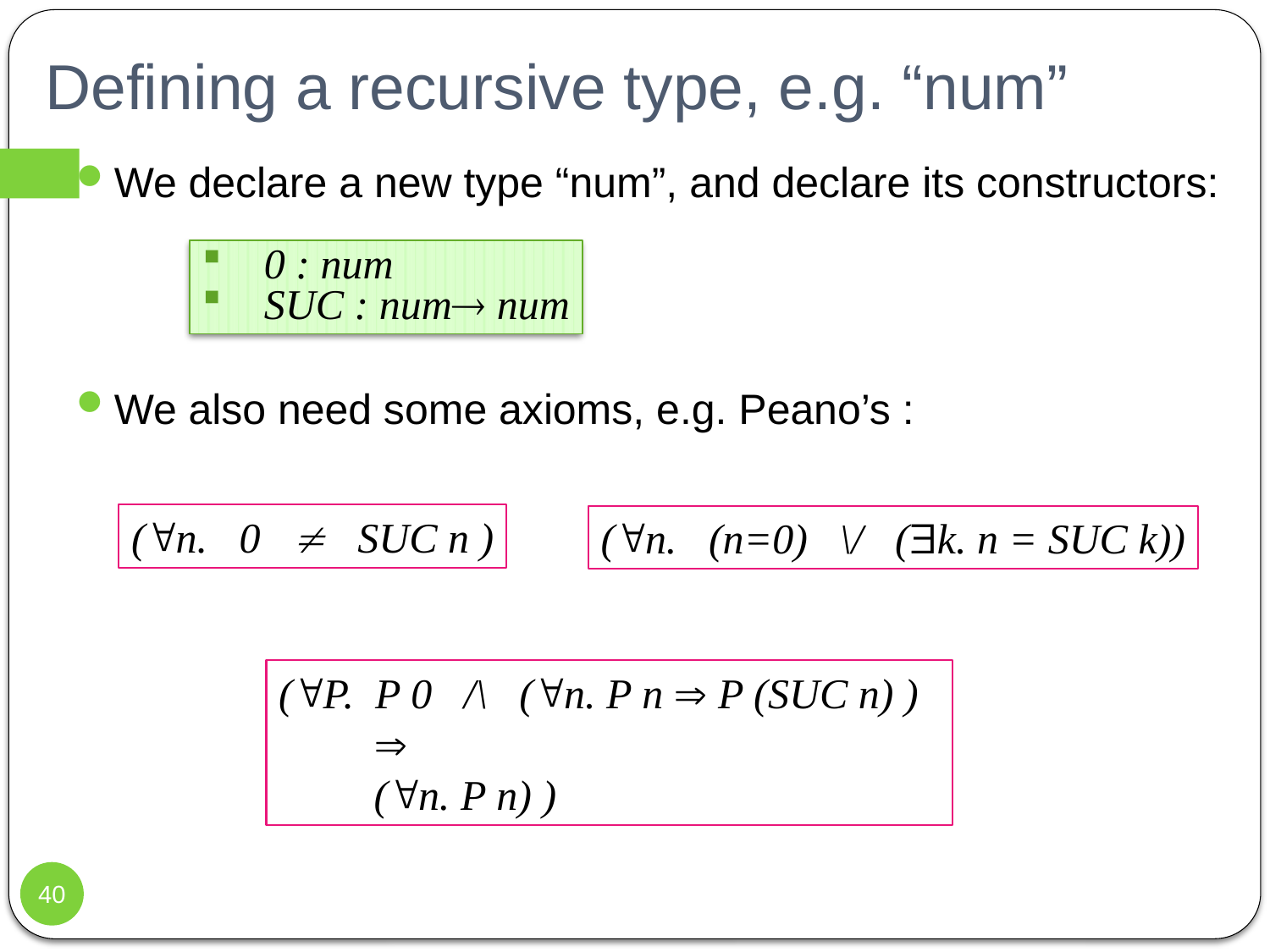

# Defining a recursive type, e.g. “num”
We declare a new type “num”, and declare its constructors:

We also need some axioms, e.g. Peano’s :

   0 : num
   SUC : num→ num
(∀n.   0   ≠   SUC n )
(∀n.   (n=0)   \/   (∃k. n = SUC k))
(∀P.  P 0   /\   (∀n. P n ⇒ P (SUC n) )
         ⇒
         (∀n. P n) )
40